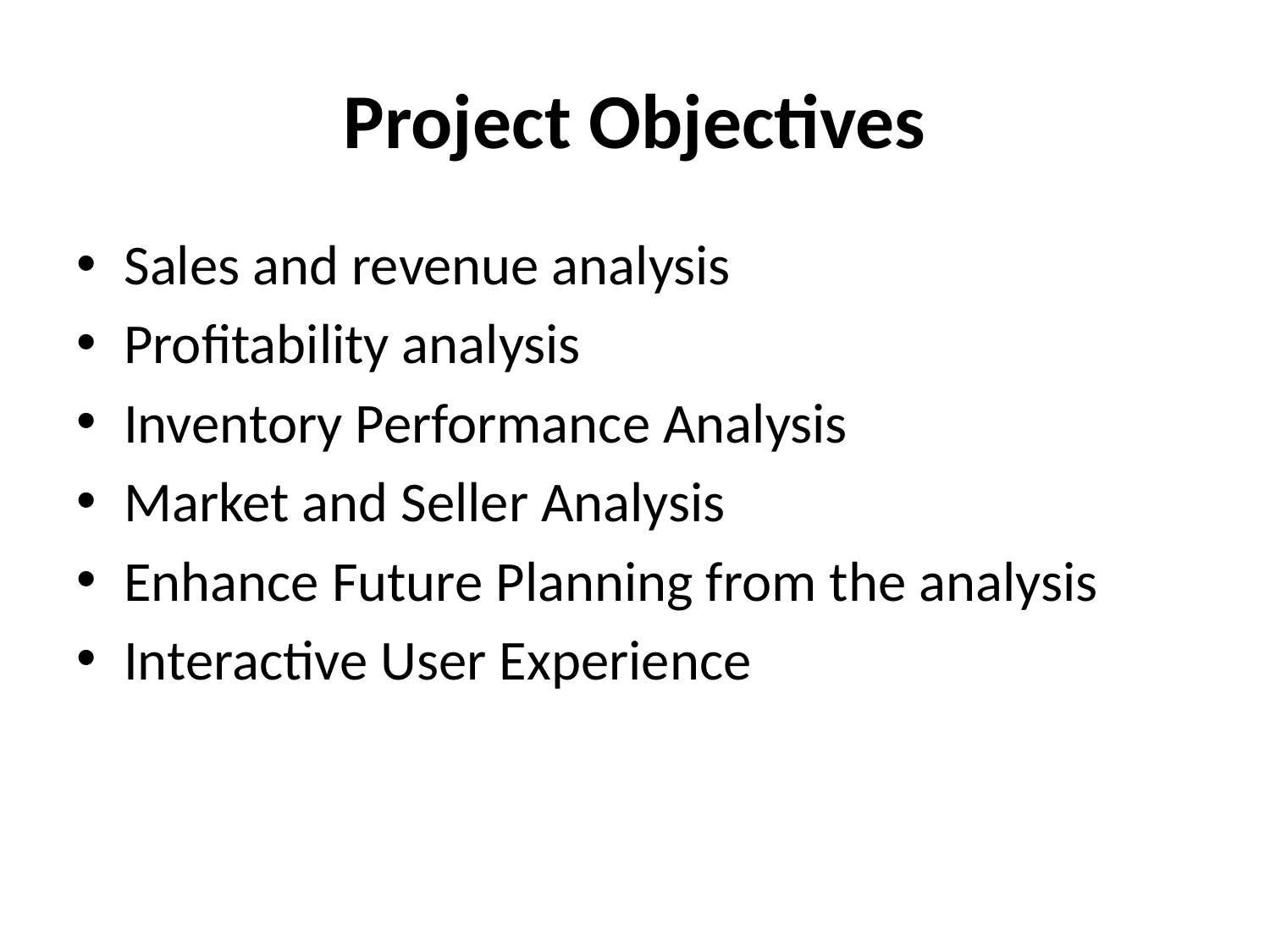

# Project Objectives
Sales and revenue analysis
Profitability analysis
Inventory Performance Analysis
Market and Seller Analysis
Enhance Future Planning from the analysis
Interactive User Experience